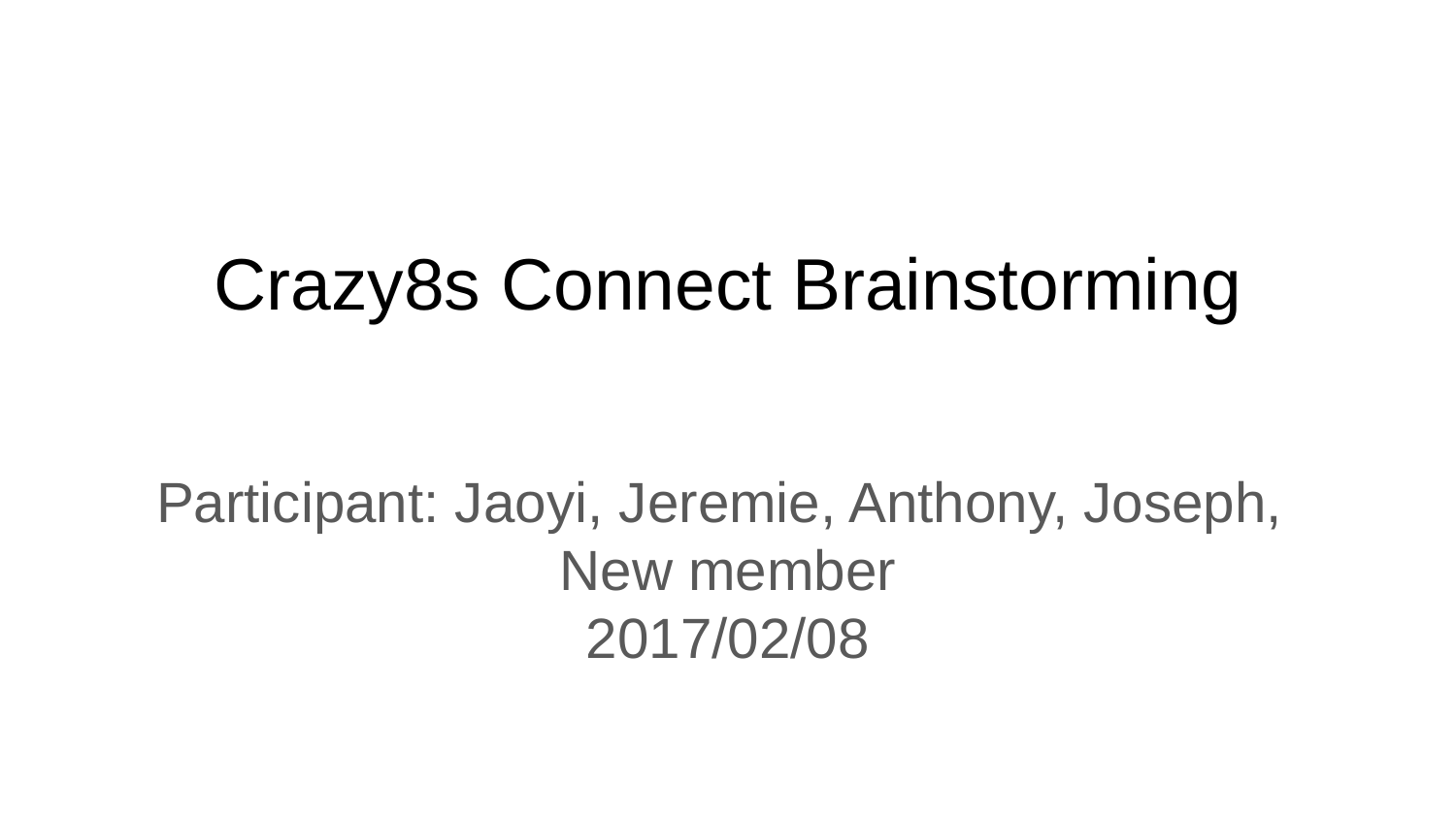

# Crazy8s Connect Brainstorming
Participant: Jaoyi, Jeremie, Anthony, Joseph,
New member
2017/02/08